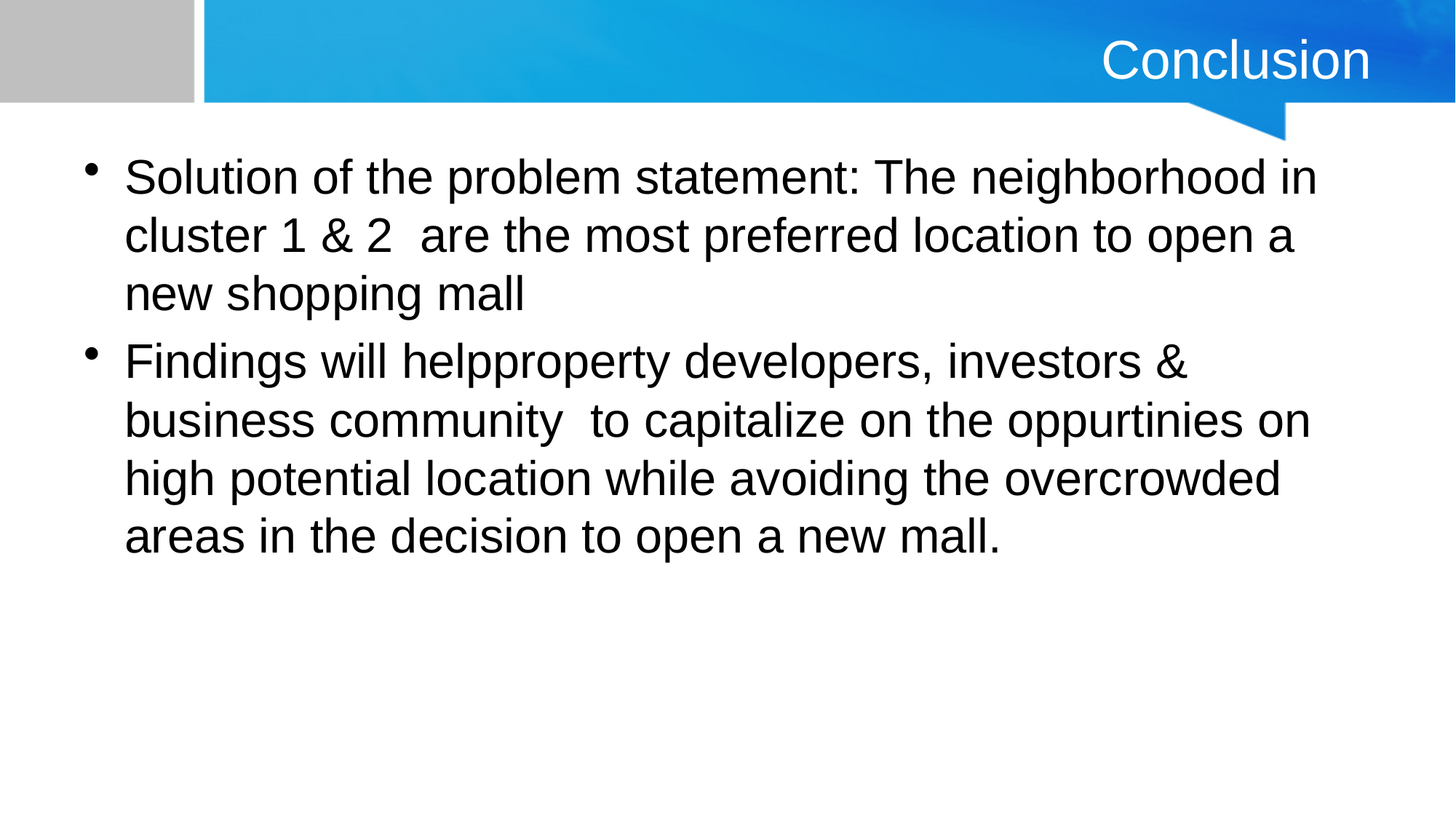

# Conclusion
Solution of the problem statement: The neighborhood in cluster 1 & 2  are the most preferred location to open a new shopping mall
Findings will helpproperty developers, investors & business community  to capitalize on the oppurtinies on high potential location while avoiding the overcrowded areas in the decision to open a new mall.